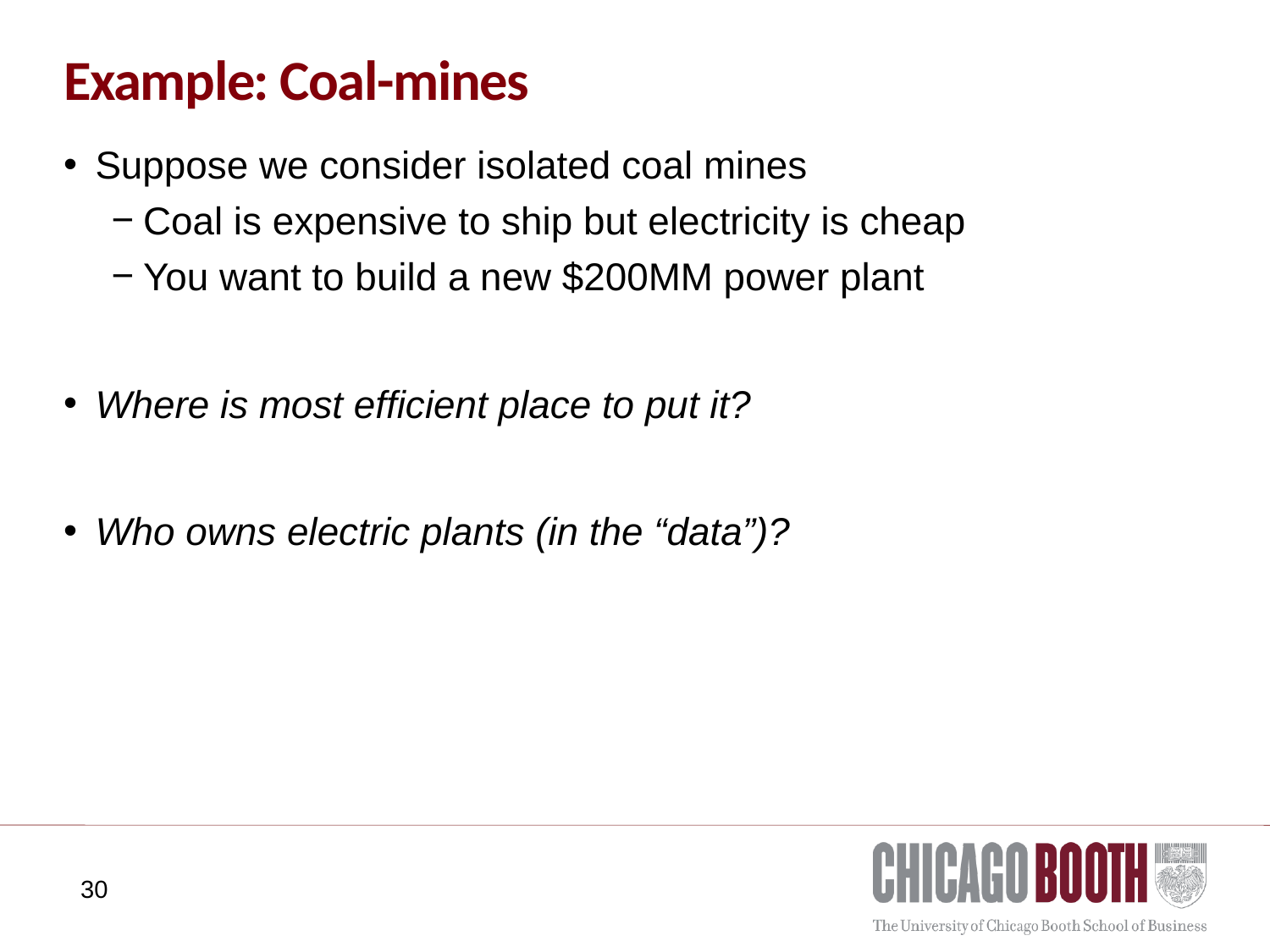

# Example: Coal-mines
Suppose we consider isolated coal mines
Coal is expensive to ship but electricity is cheap
You want to build a new $200MM power plant

Where is most efficient place to put it?

Who owns electric plants (in the “data”)?